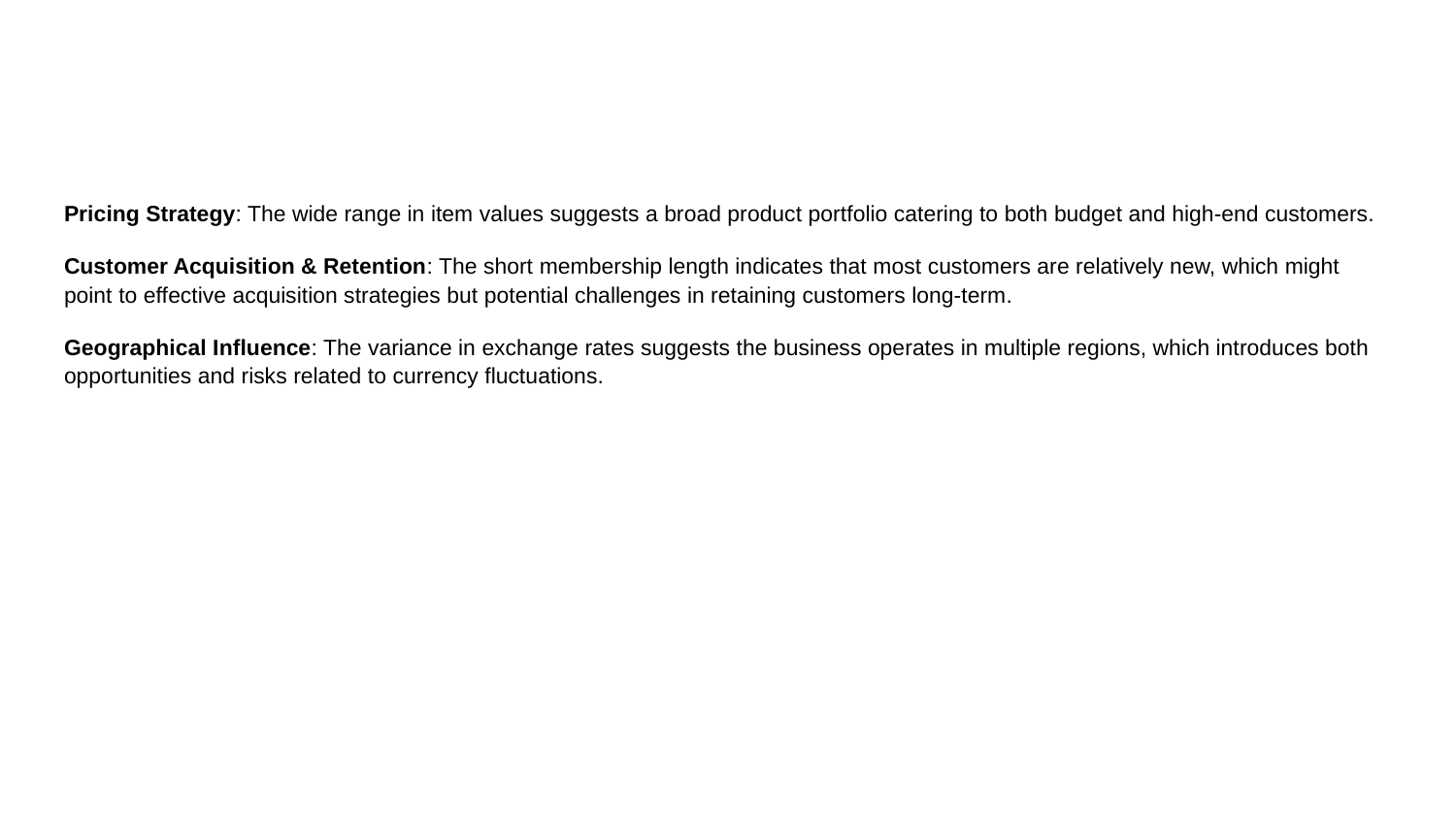

#
Pricing Strategy: The wide range in item values suggests a broad product portfolio catering to both budget and high-end customers.
Customer Acquisition & Retention: The short membership length indicates that most customers are relatively new, which might point to effective acquisition strategies but potential challenges in retaining customers long-term.
Geographical Influence: The variance in exchange rates suggests the business operates in multiple regions, which introduces both opportunities and risks related to currency fluctuations.